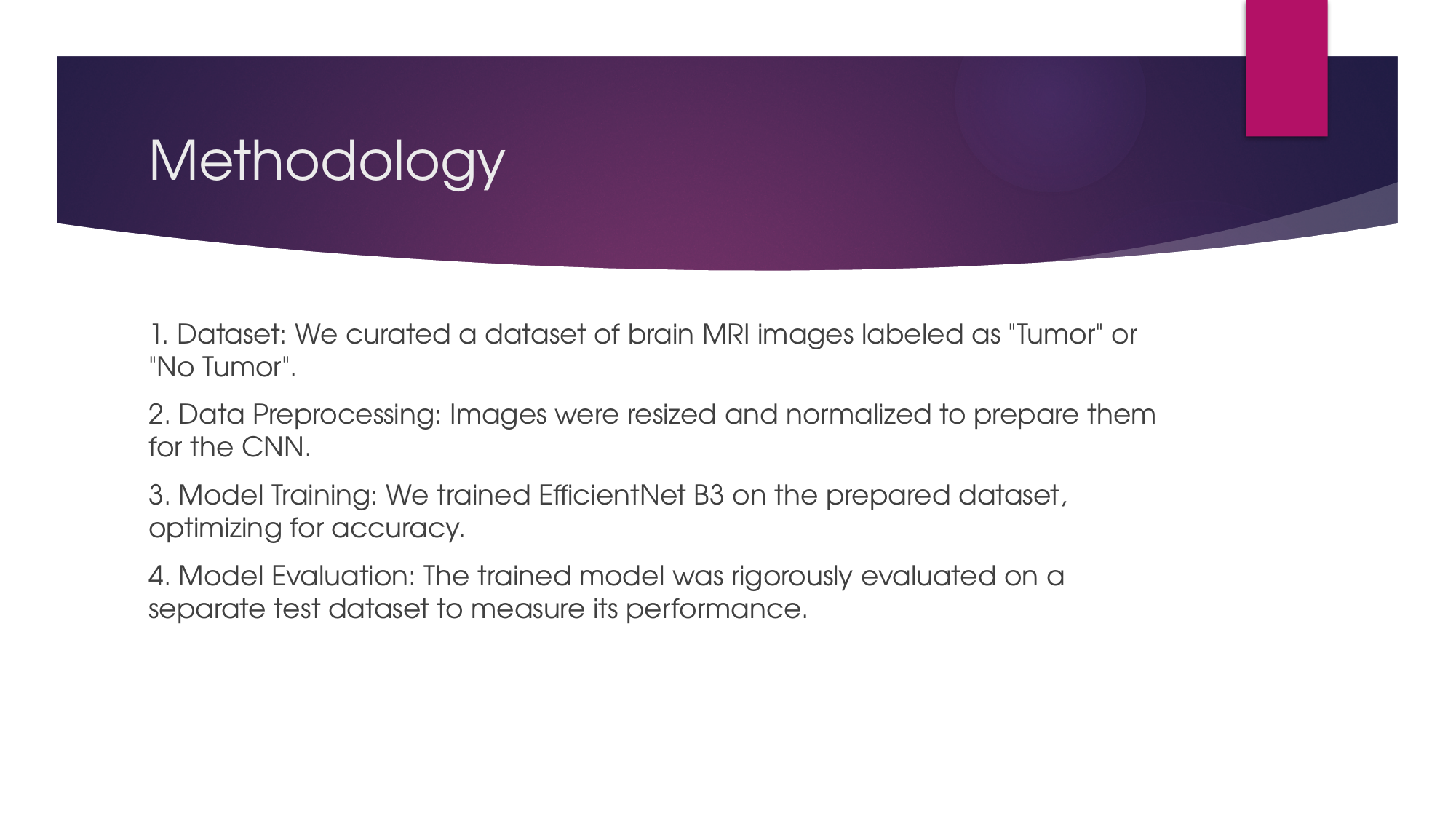

# Methodology
1. Dataset: We curated a dataset of brain MRI images labeled as "Tumor" or "No Tumor".
2. Data Preprocessing: Images were resized and normalized to prepare them for the CNN.
3. Model Training: We trained EfficientNet B3 on the prepared dataset, optimizing for accuracy.
4. Model Evaluation: The trained model was rigorously evaluated on a separate test dataset to measure its performance.